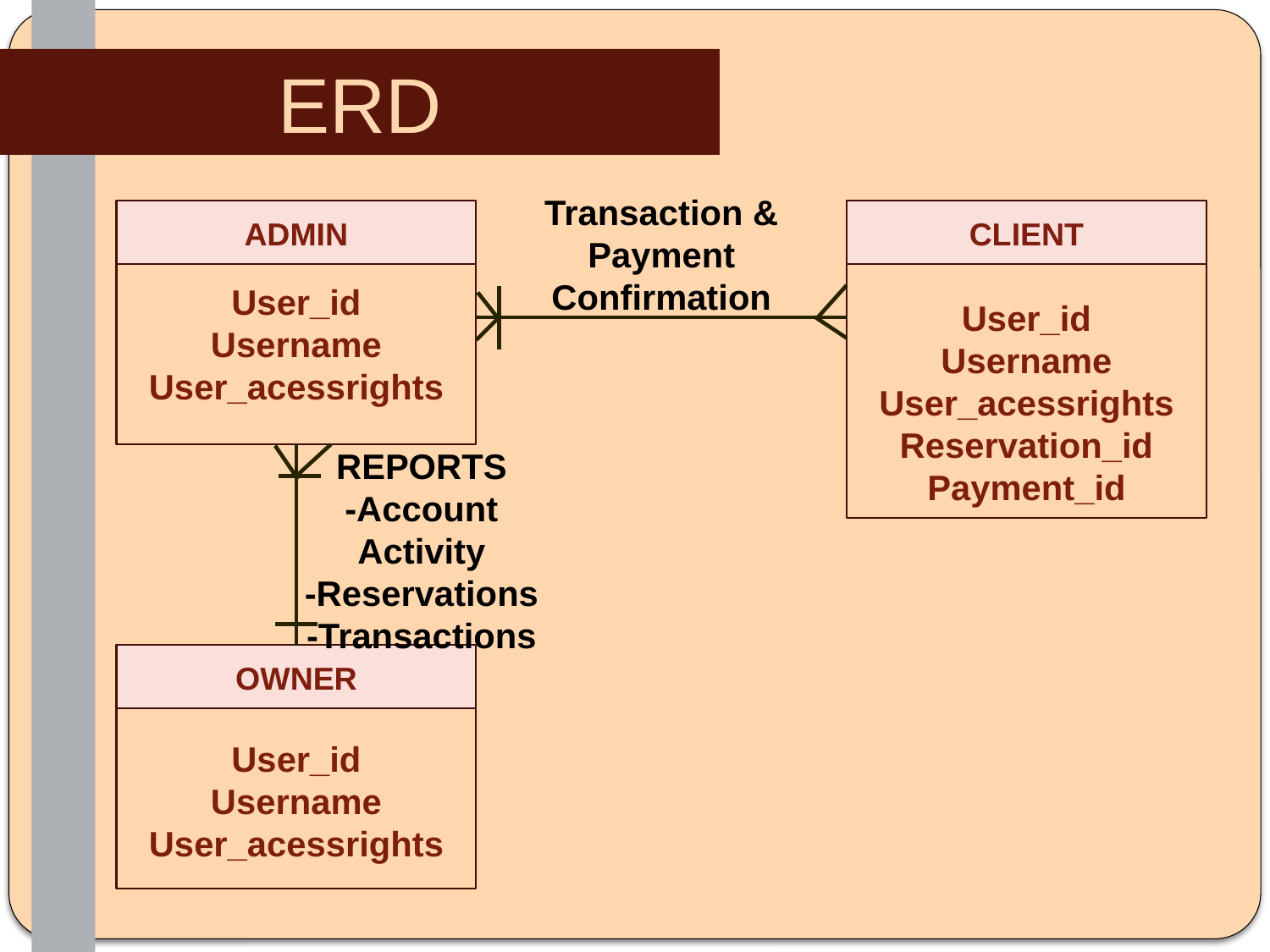

ERD
Transaction & Payment Confirmation

User_id
Username
User_acessrights
ADMIN

User_id
Username
User_acessrights
Reservation_id
Payment_id
CLIENT
REPORTS
-Account Activity
-Reservations
-Transactions

User_id
Username
User_acessrights
OWNER